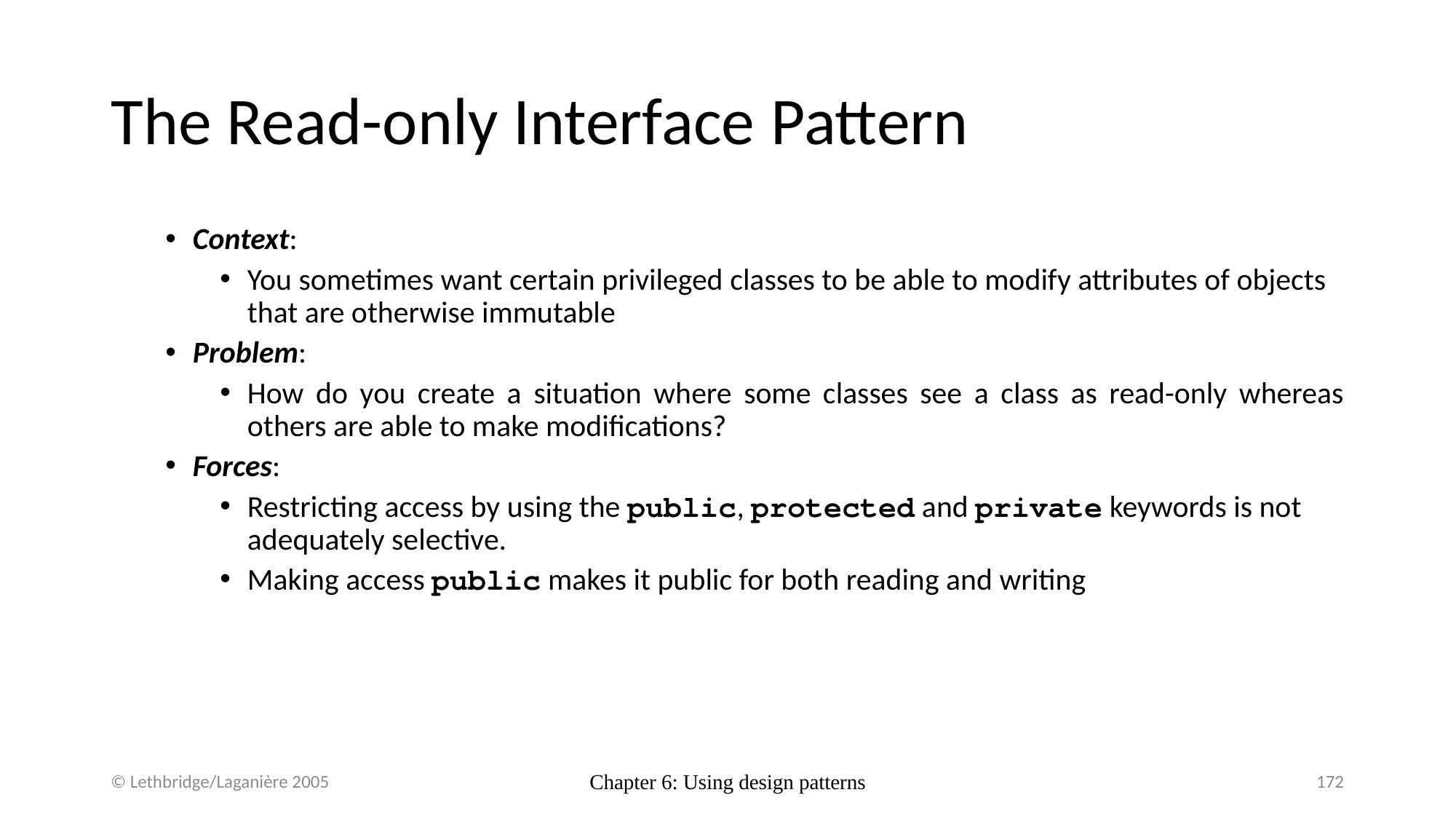

# The Read-only Interface Pattern
Context:
You sometimes want certain privileged classes to be able to modify attributes of objects that are otherwise immutable
Problem:
How do you create a situation where some classes see a class as read-only whereas others are able to make modifications?
Forces:
Restricting access by using the public, protected and private keywords is not adequately selective.
Making access public makes it public for both reading and writing
© Lethbridge/Laganière 2005
Chapter 6: Using design patterns
172